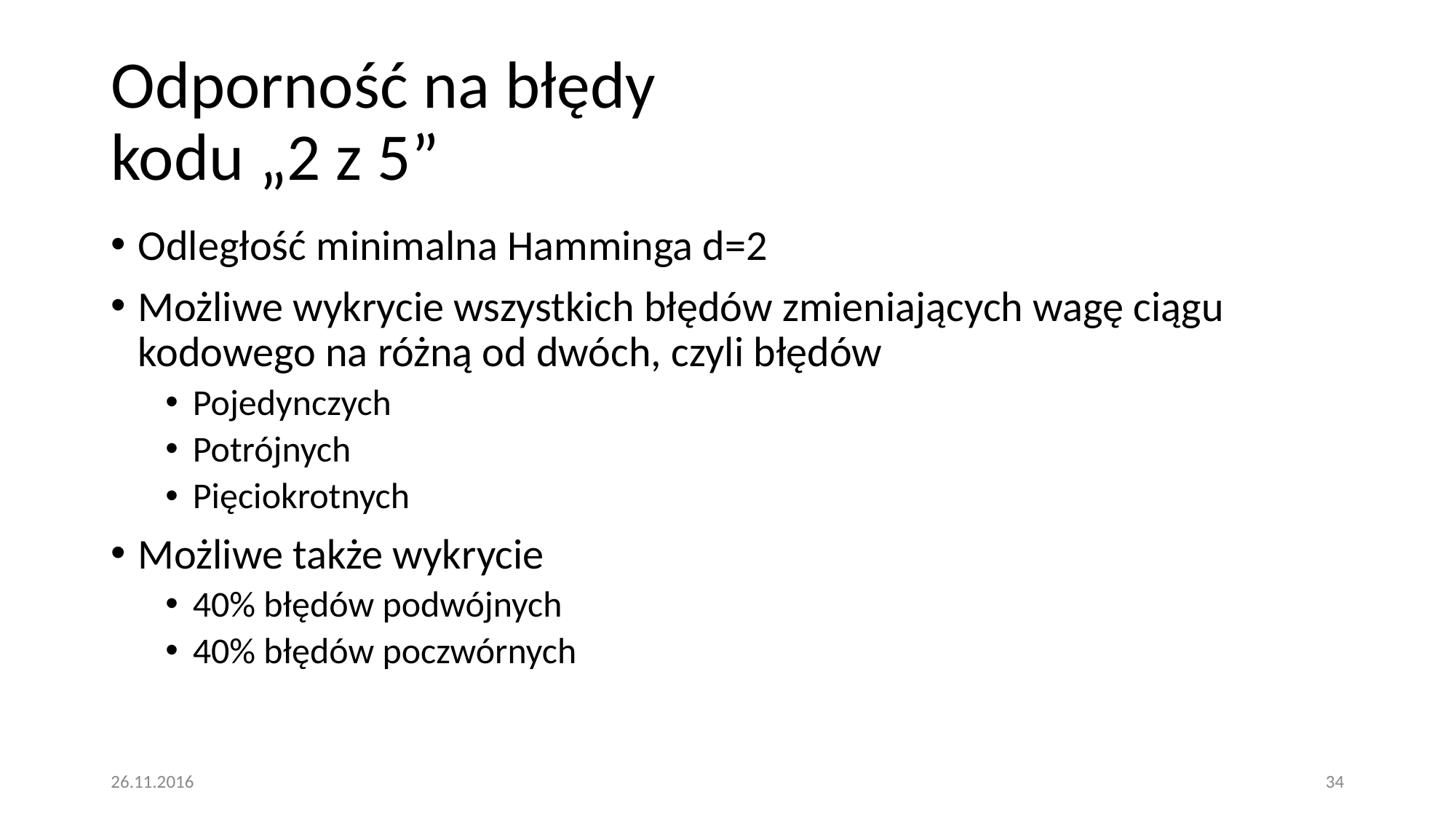

# Odporność na błędy kodu „2 z 5”
Odległość minimalna Hamminga d=2
Możliwe wykrycie wszystkich błędów zmieniających wagę ciągu kodowego na różną od dwóch, czyli błędów
Pojedynczych
Potrójnych
Pięciokrotnych
Możliwe także wykrycie
40% błędów podwójnych
40% błędów poczwórnych
26.11.2016
34